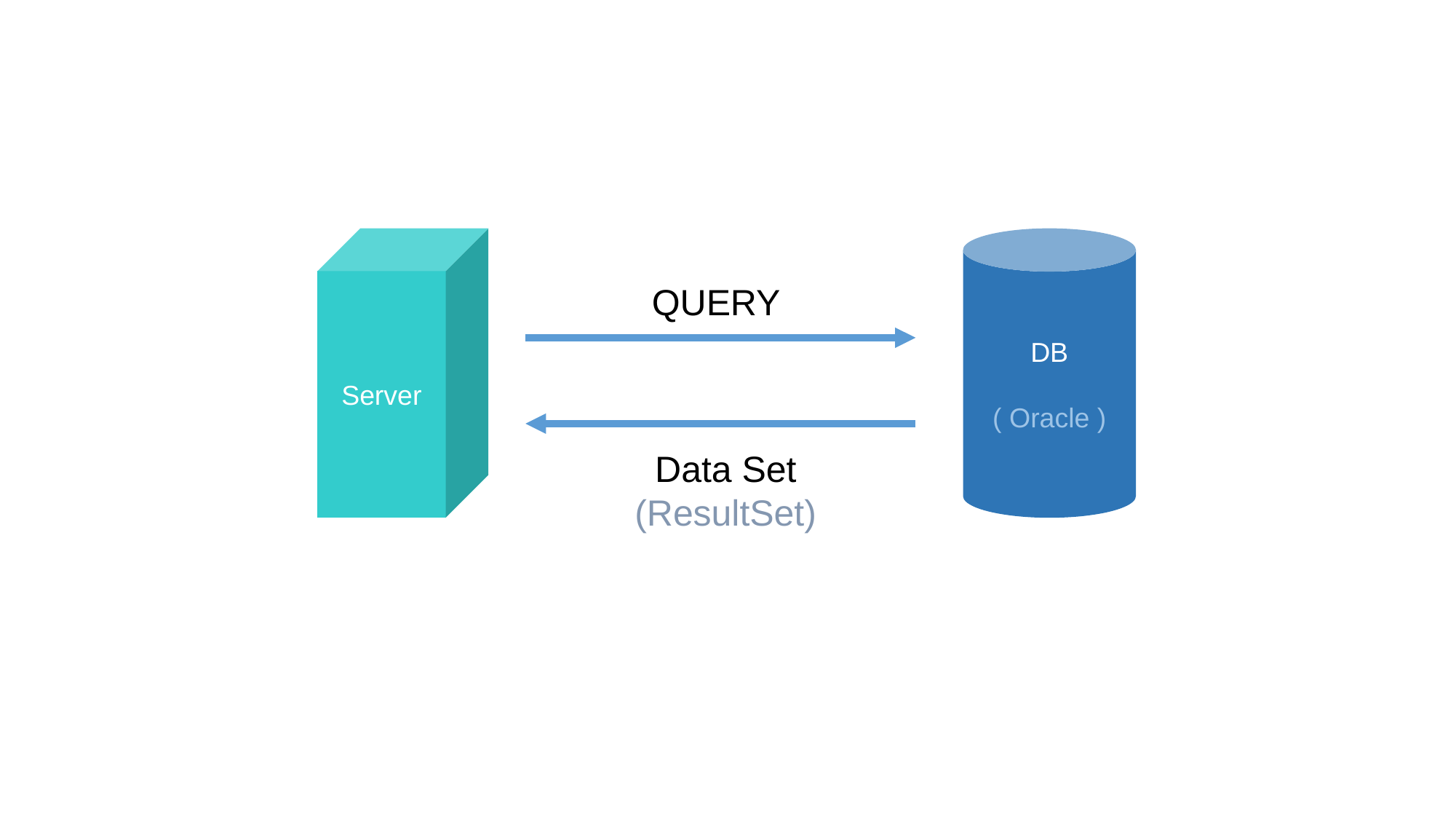

Server
DB

( Oracle )
QUERY
Data Set
(ResultSet)